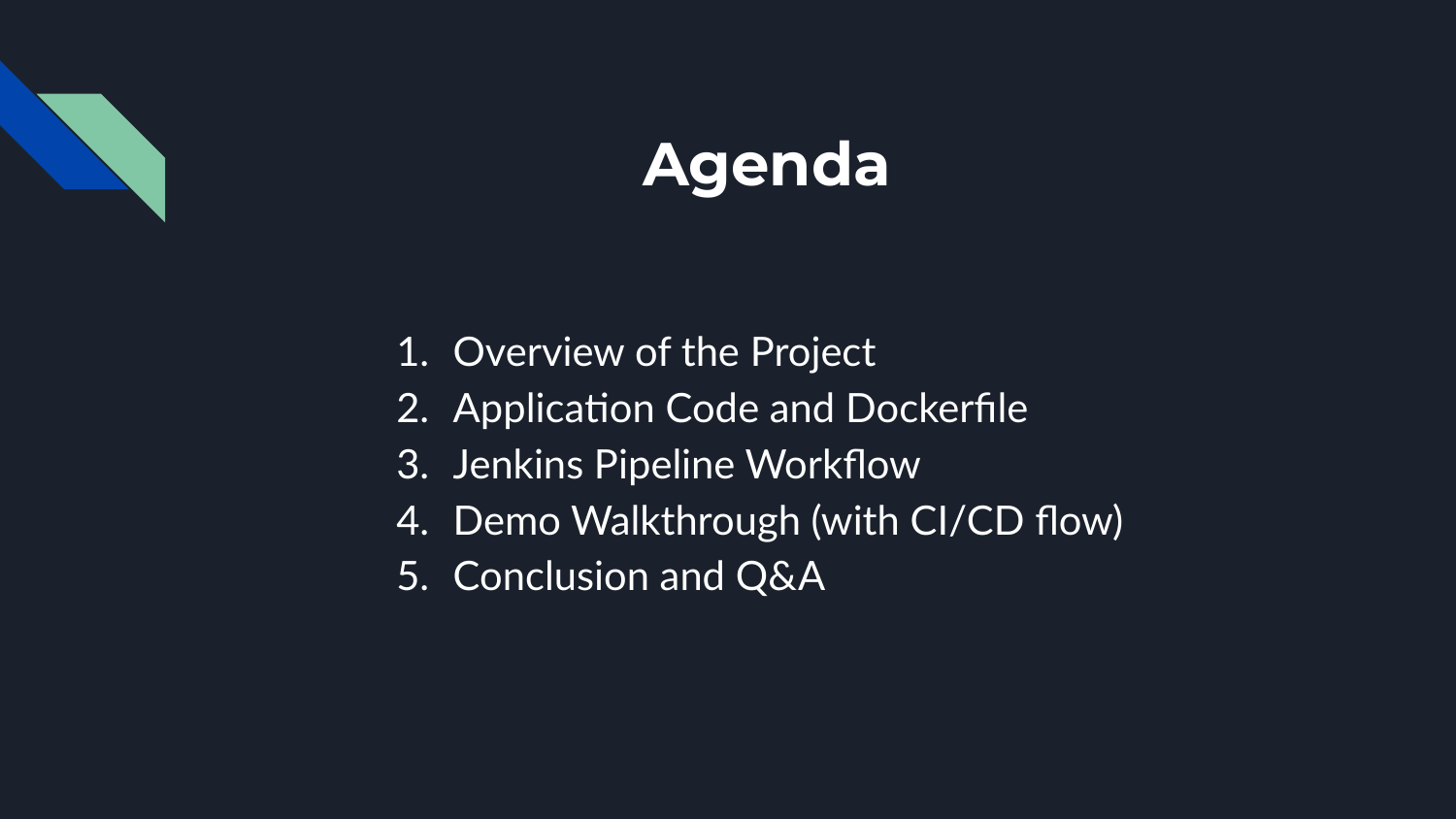

# Agenda
Overview of the Project
Application Code and Dockerfile
Jenkins Pipeline Workflow
Demo Walkthrough (with CI/CD flow)
Conclusion and Q&A